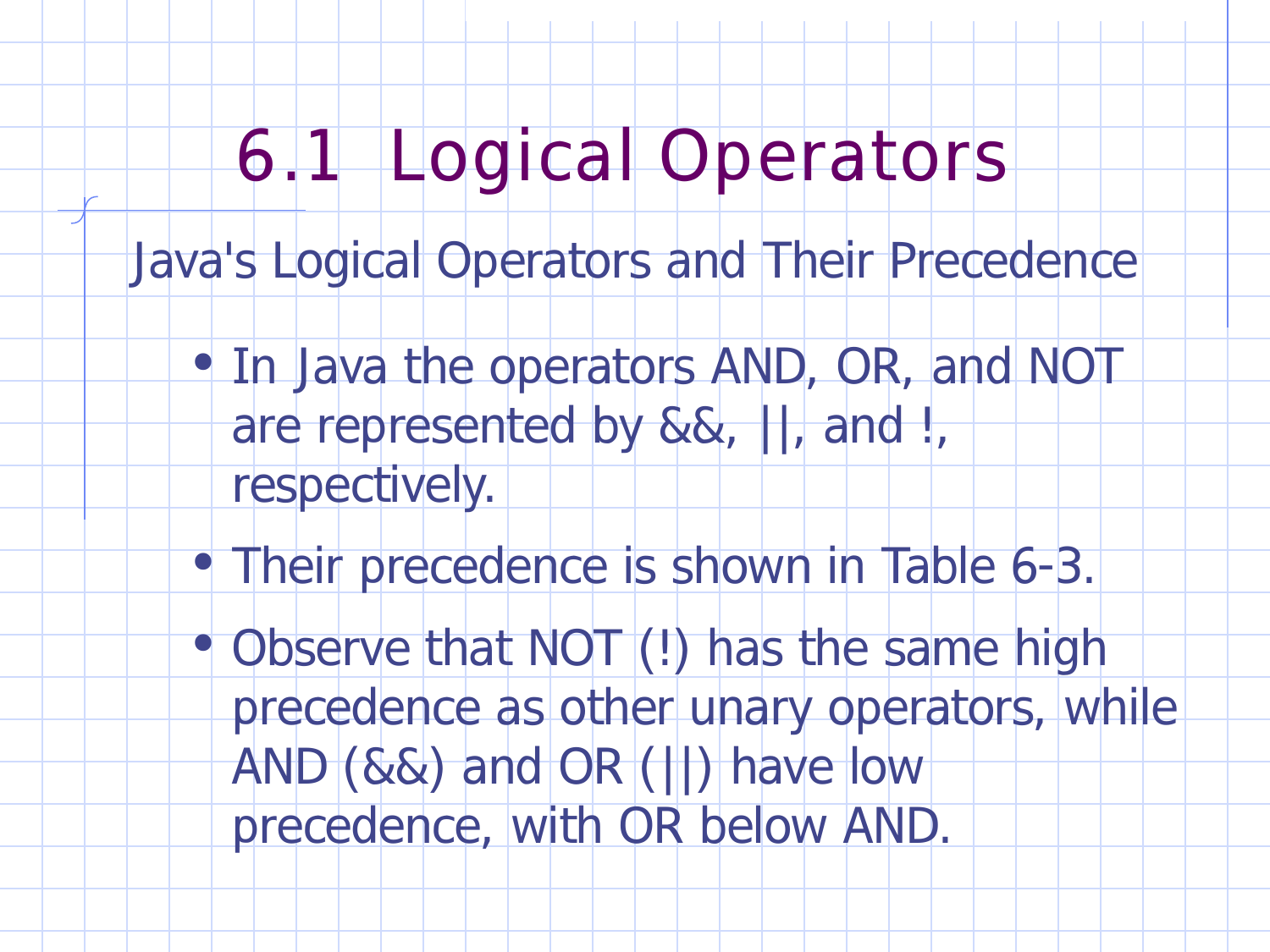

# 6.1  Logical Operators
Java's Logical Operators and Their Precedence

In Java the operators AND, OR, and NOT are represented by &&, ||, and !, respectively.

Their precedence is shown in Table 6-3.

Observe that NOT (!) has the same high precedence as other unary operators, while AND (&&) and OR (||) have low precedence, with OR below AND.